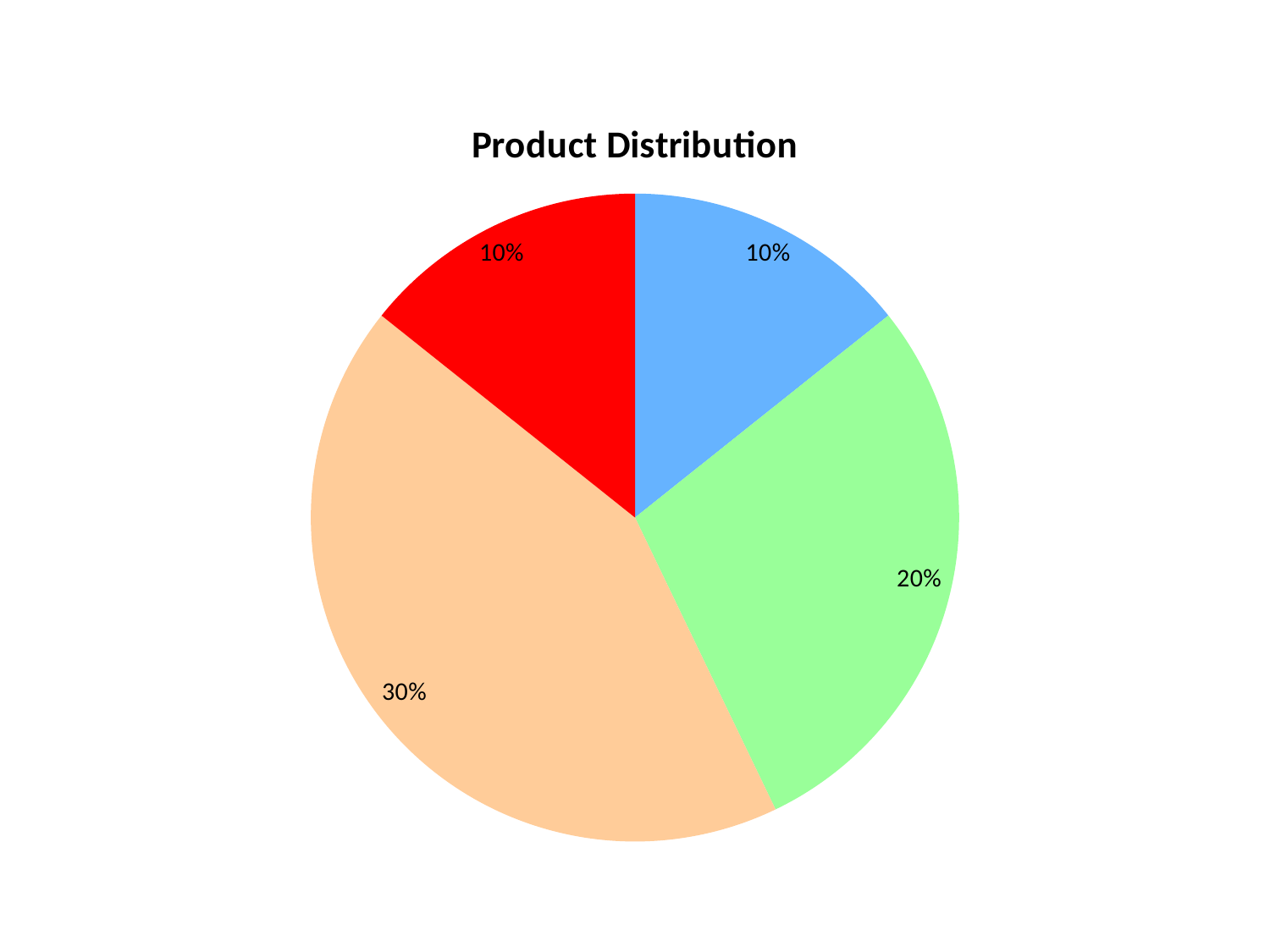

#

### Chart: Product Distribution

| Category | Series 1 |
|---|---|
| Product A | 10.0 |
| Product B | 20.0 |
| Product C | 30.0 |
| Product D | 10.0 |